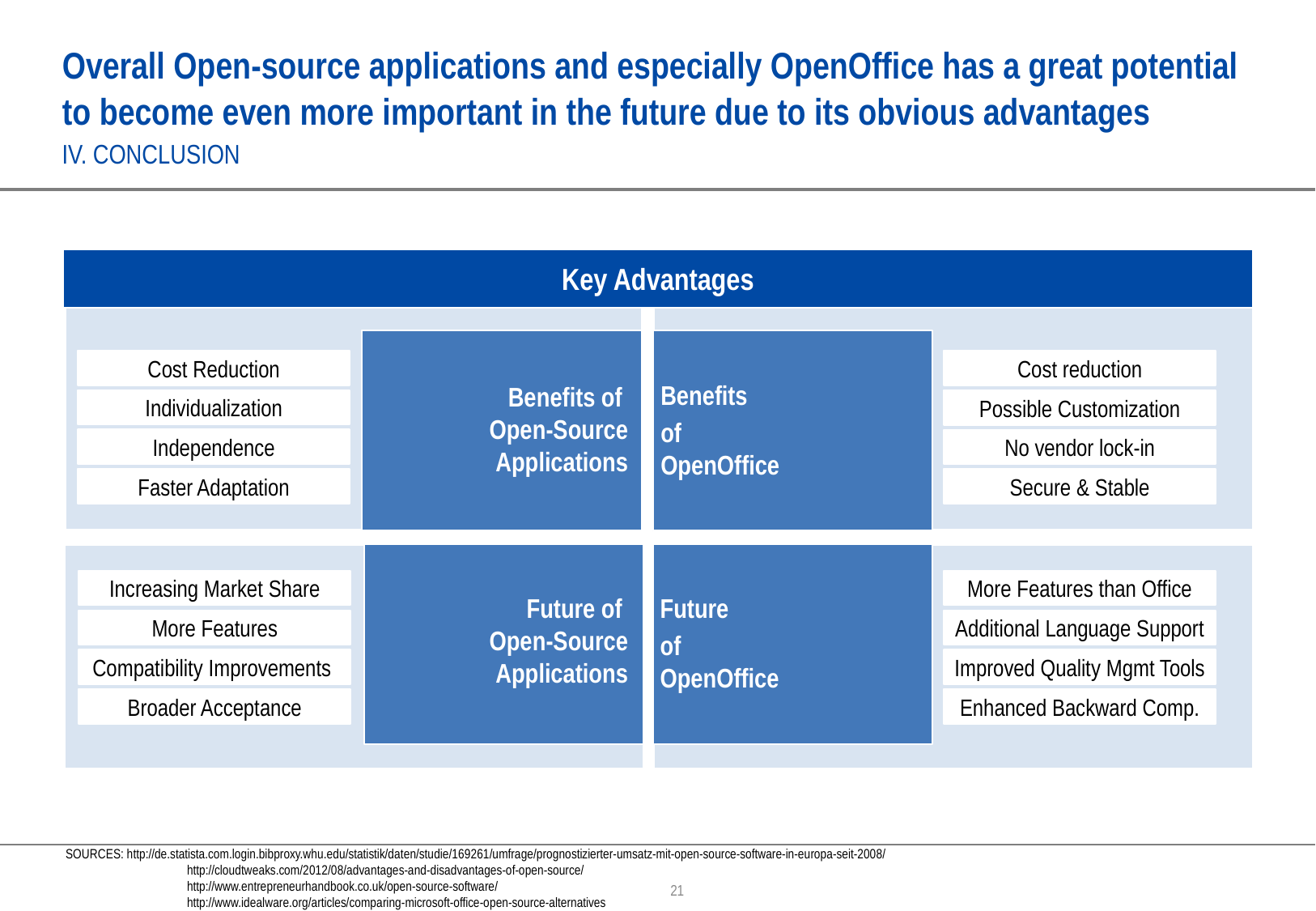

# Overall Open-source applications and especially OpenOffice has a great potential to become even more important in the future due to its obvious advantages
IV. CONCLUSION
Key Advantages

Cost Reduction
Cost reduction
Benefits
of
OpenOffice
Benefits of
Open-Source Applications
Possible Customization
Individualization
Independence
No vendor lock-in
Secure & Stable
Faster Adaptation

Increasing Market Share
More Features than Office
Future of
Open-Source Applications
Future
of
OpenOffice
More Features
Additional Language Support
Compatibility Improvements
Improved Quality Mgmt Tools
Broader Acceptance
Enhanced Backward Comp.
SOURCES: http://de.statista.com.login.bibproxy.whu.edu/statistik/daten/studie/169261/umfrage/prognostizierter-umsatz-mit-open-source-software-in-europa-seit-2008/
                  	http://cloudtweaks.com/2012/08/advantages-and-disadvantages-of-open-source/
                  	http://www.entrepreneurhandbook.co.uk/open-source-software/
                  	http://www.idealware.org/articles/comparing-microsoft-office-open-source-alternatives

21